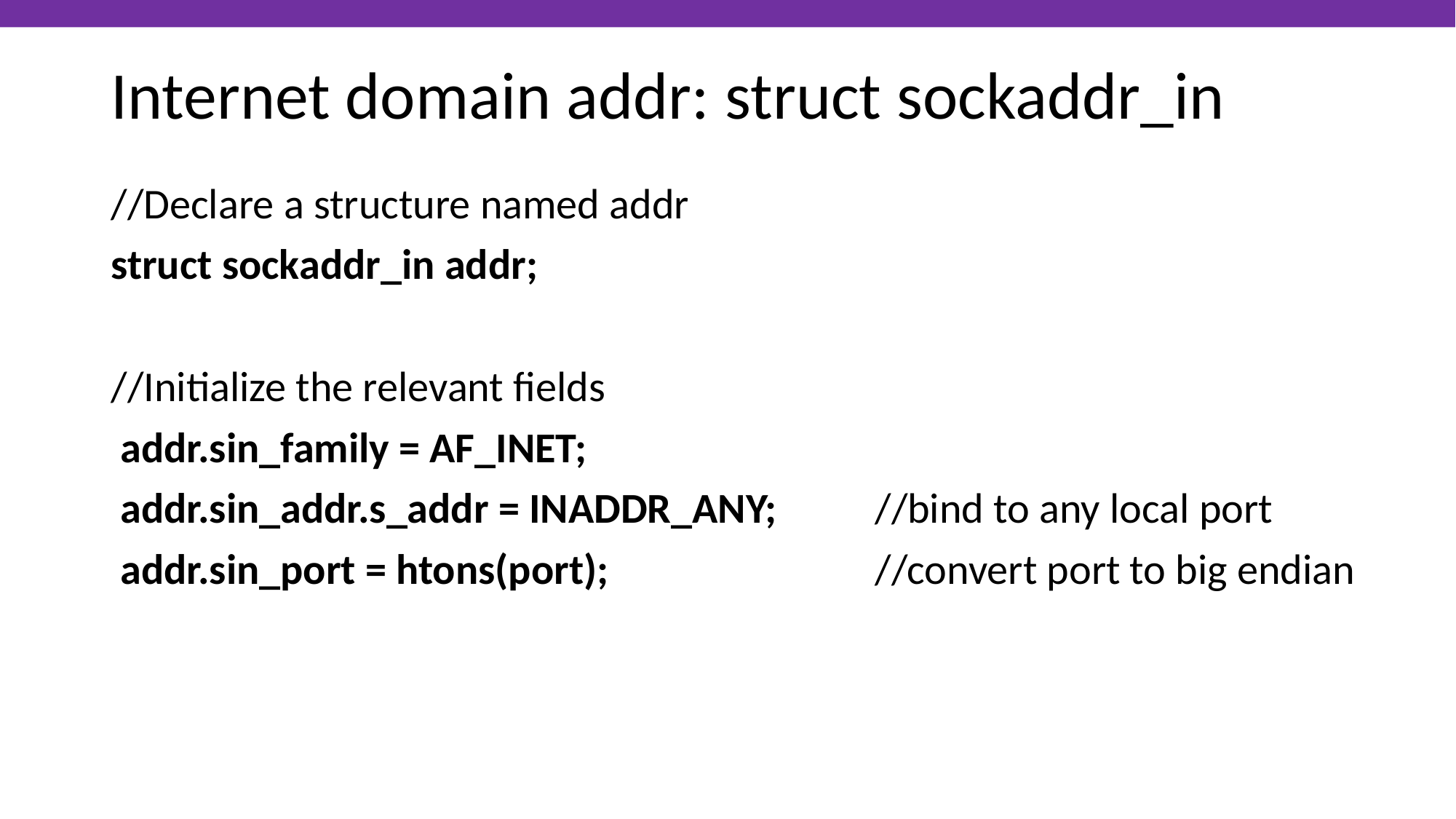

# Internet domain addr: struct sockaddr_in
//Declare a structure named addr
struct sockaddr_in addr;

//Initialize the relevant fields
 addr.sin_family = AF_INET;
 addr.sin_addr.s_addr = INADDR_ANY;	//bind to any local port
 addr.sin_port = htons(port);			//convert port to big endian